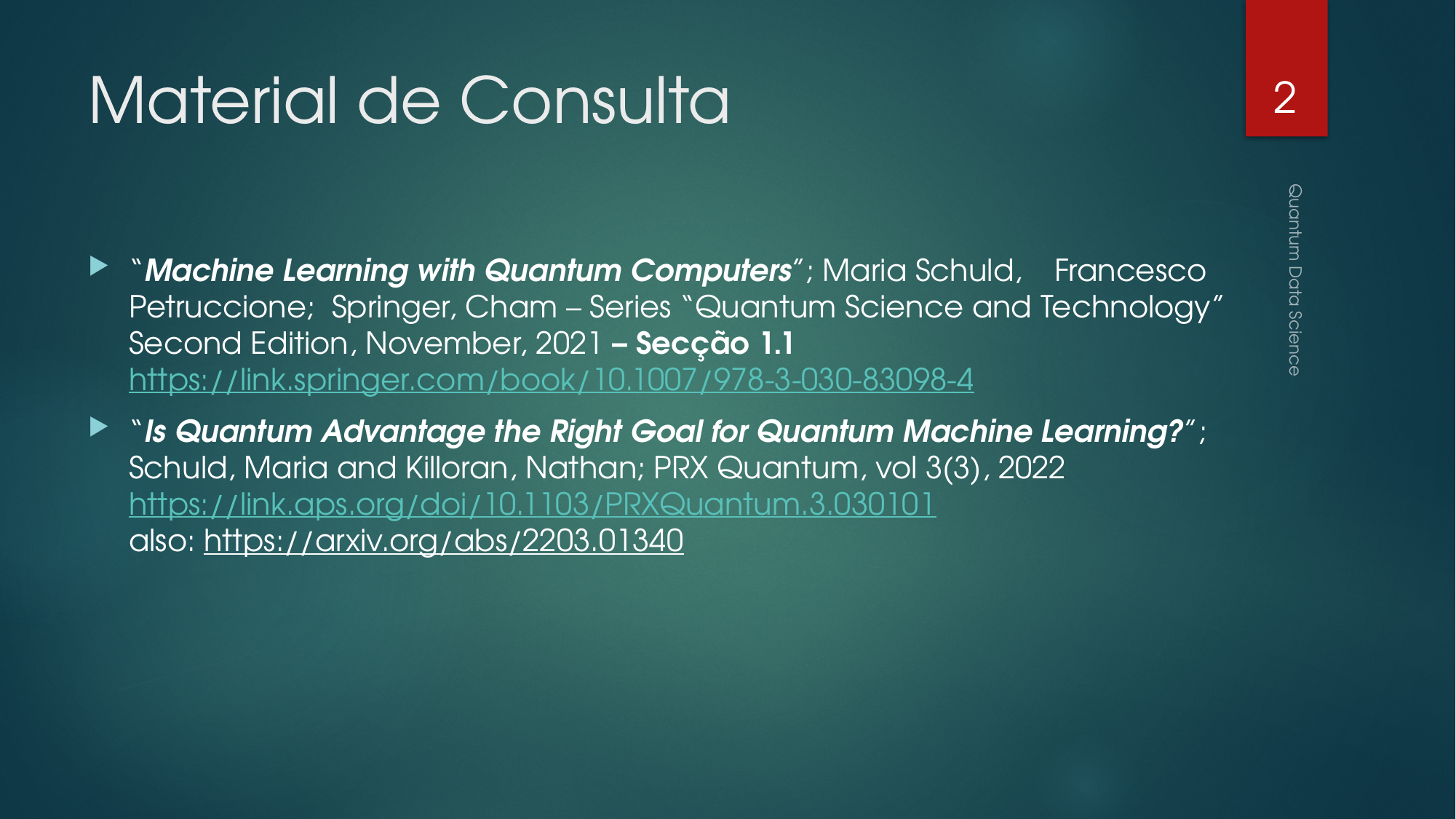

2
# Material de Consulta
“Machine Learning with Quantum Computers”; Maria Schuld,   Francesco Petruccione;  Springer, Cham – Series “Quantum Science and Technology”
Second Edition, November, 2021 – Secção 1.1
https://link.springer.com/book/10.1007/978-3-030-83098-4
“Is Quantum Advantage the Right Goal for Quantum Machine Learning?”; Schuld, Maria and Killoran, Nathan; PRX Quantum, vol 3(3), 2022
https://link.aps.org/doi/10.1103/PRXQuantum.3.030101
also: https://arxiv.org/abs/2203.01340

Quantum Data Science